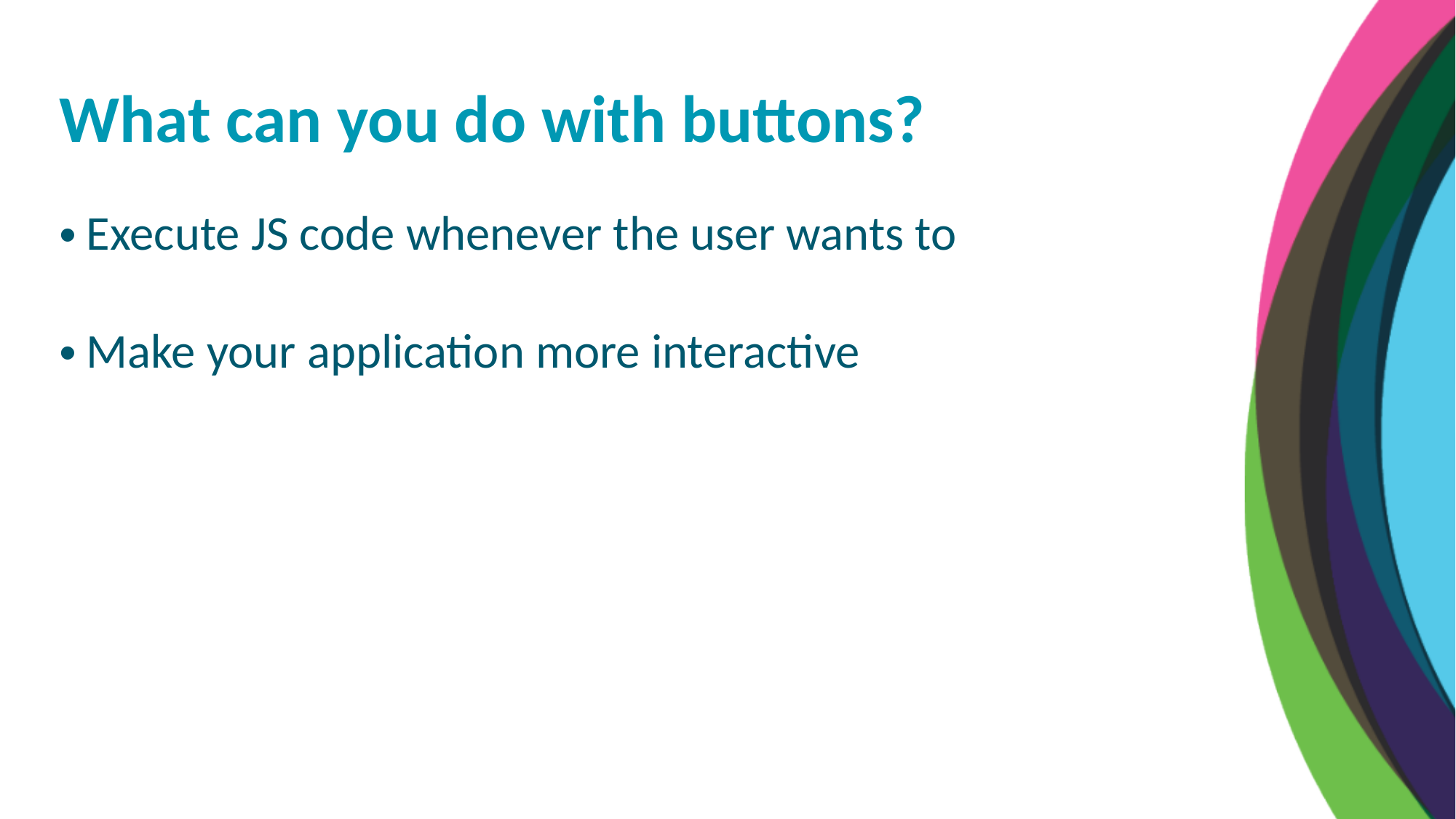

What can you do with buttons?
Execute JS code whenever the user wants to

Make your application more interactive